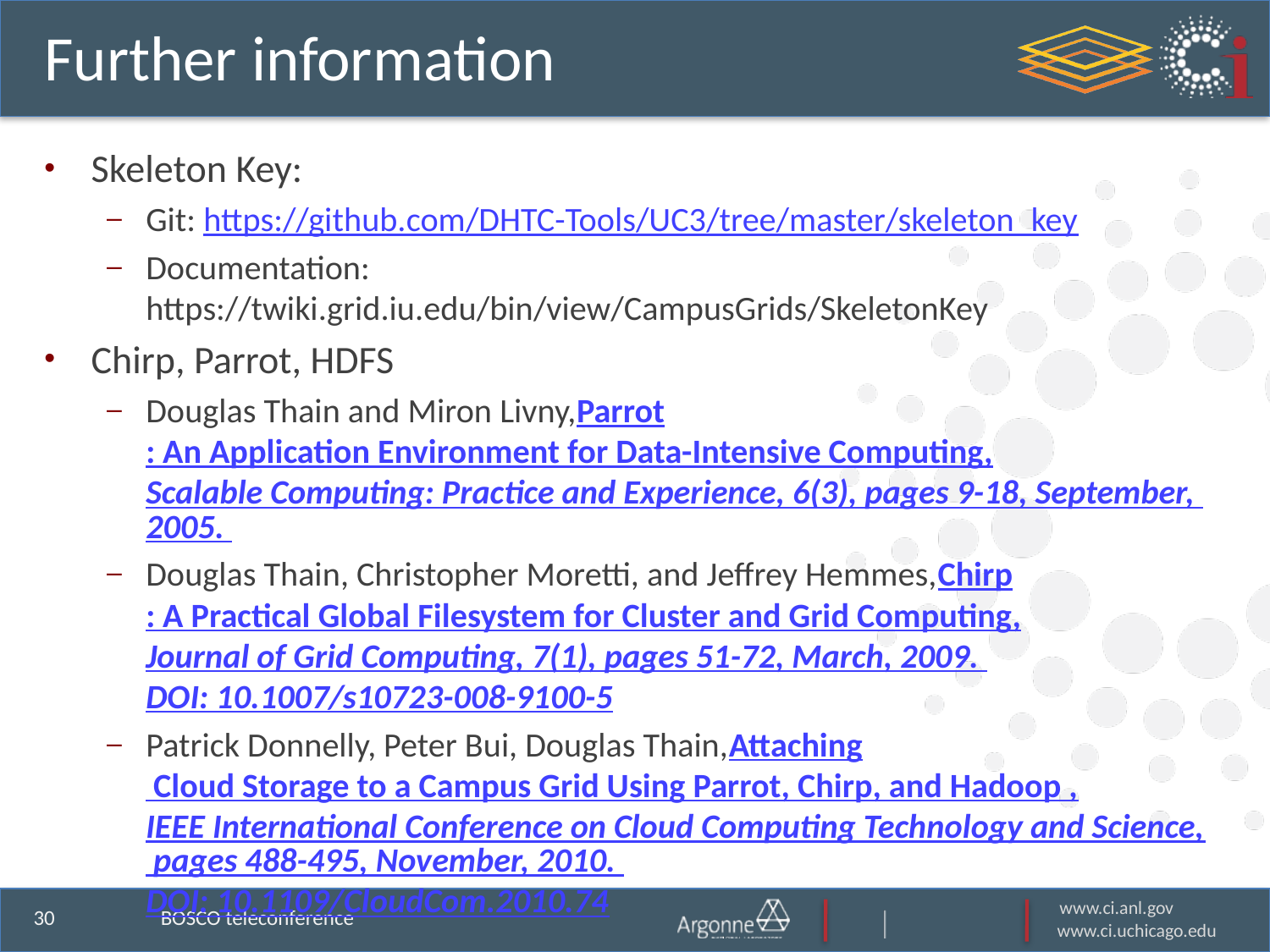

# Further information
Skeleton Key:
Git: https://github.com/DHTC-Tools/UC3/tree/master/skeleton_key
Documentation: https://twiki.grid.iu.edu/bin/view/CampusGrids/SkeletonKey
Chirp, Parrot, HDFS
Douglas Thain and Miron Livny,Parrot: An Application Environment for Data-Intensive Computing,Scalable Computing: Practice and Experience, 6(3), pages 9-18, September, 2005.
Douglas Thain, Christopher Moretti, and Jeffrey Hemmes,Chirp: A Practical Global Filesystem for Cluster and Grid Computing,Journal of Grid Computing, 7(1), pages 51-72, March, 2009. DOI: 10.1007/s10723-008-9100-5
Patrick Donnelly, Peter Bui, Douglas Thain,Attaching Cloud Storage to a Campus Grid Using Parrot, Chirp, and Hadoop ,IEEE International Conference on Cloud Computing Technology and Science, pages 488-495, November, 2010. DOI: 10.1109/CloudCom.2010.74
BOSCO teleconference